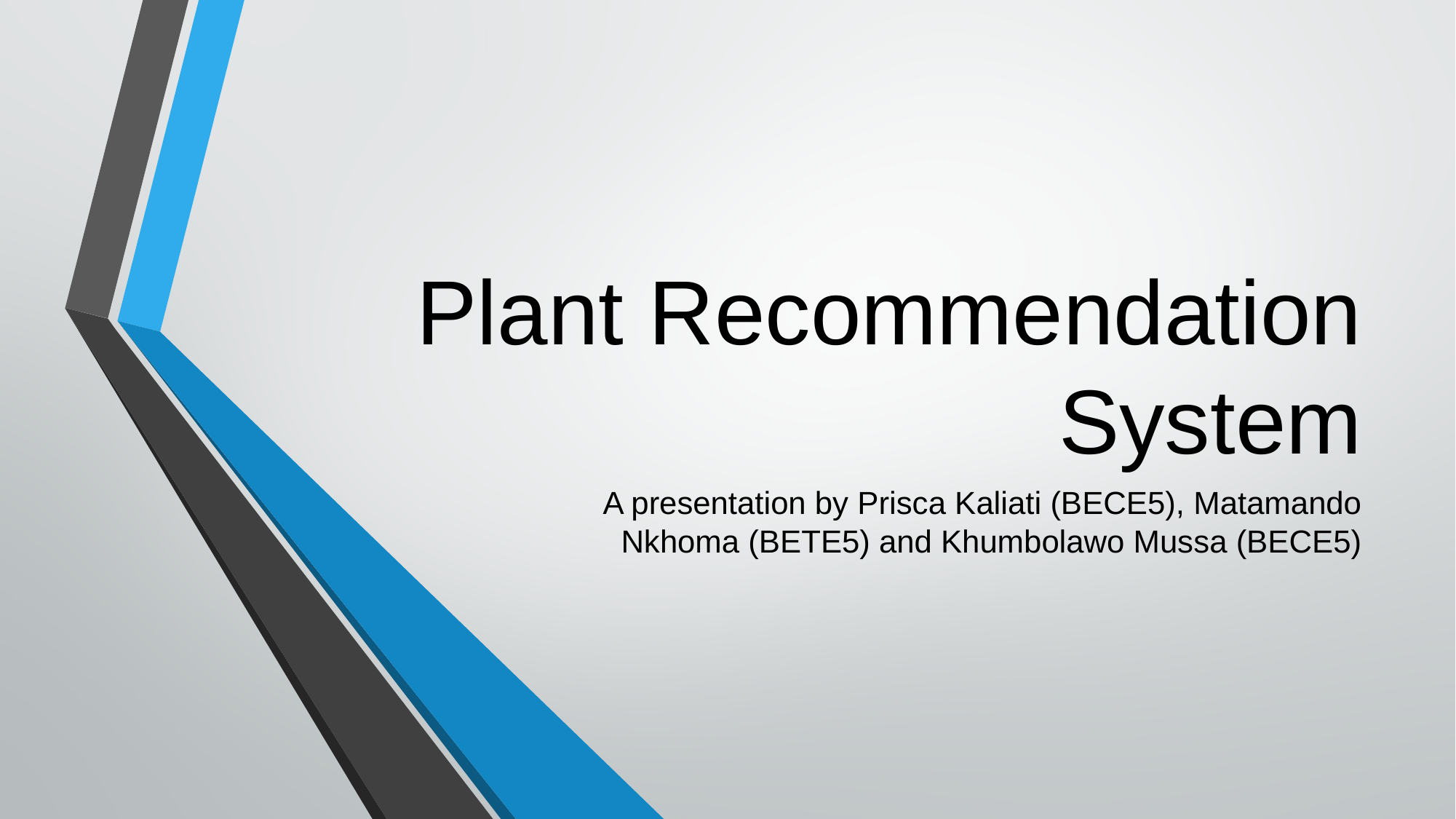

# Plant Recommendation System
A presentation by Prisca Kaliati (BECE5), Matamando Nkhoma (BETE5) and Khumbolawo Mussa (BECE5)